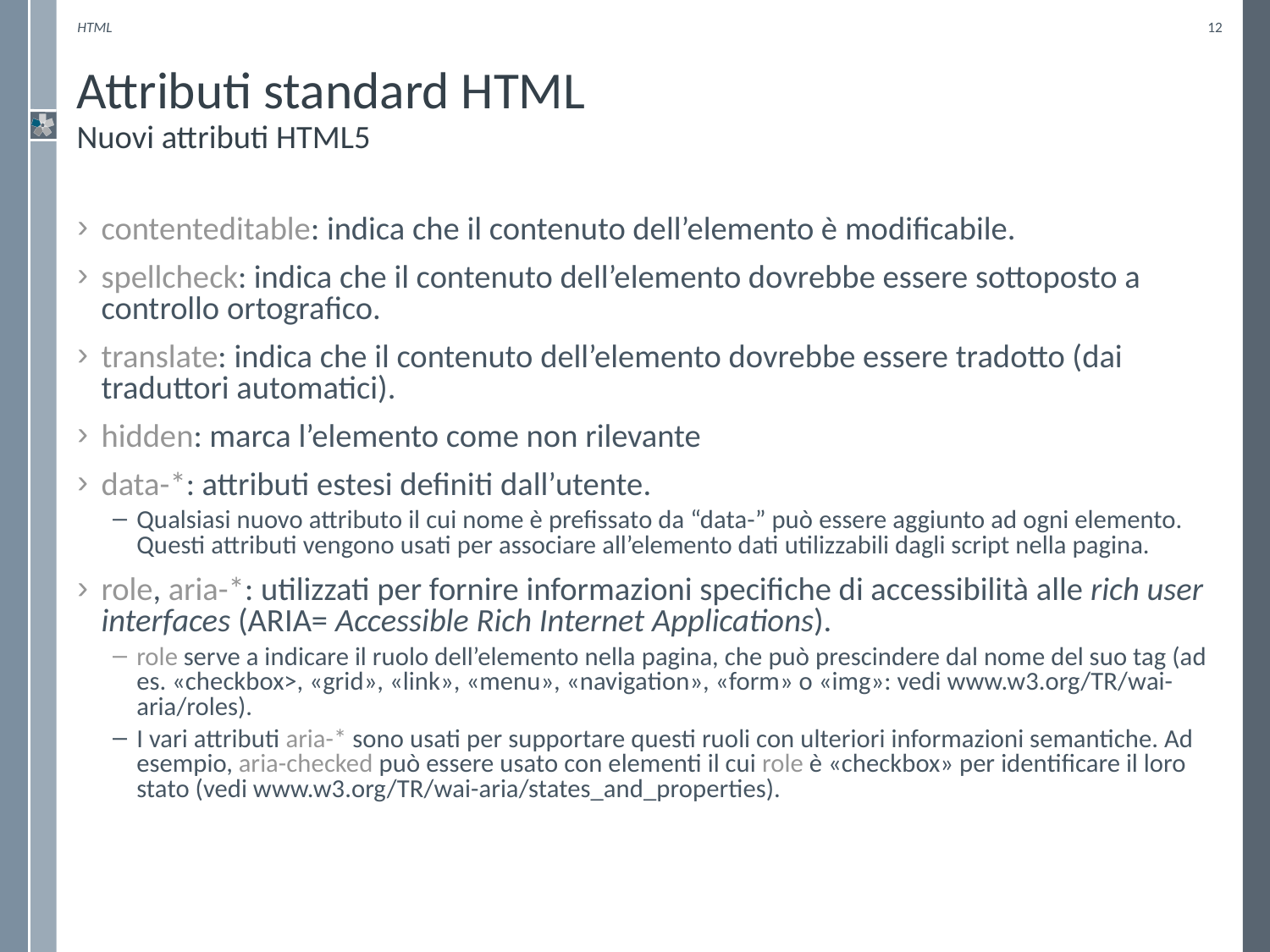

HTML
12
# Attributi standard HTML Nuovi attributi HTML5
contenteditable: indica che il contenuto dell’elemento è modificabile.
spellcheck: indica che il contenuto dell’elemento dovrebbe essere sottoposto a controllo ortografico.
translate: indica che il contenuto dell’elemento dovrebbe essere tradotto (dai traduttori automatici).
hidden: marca l’elemento come non rilevante
data-*: attributi estesi definiti dall’utente.
Qualsiasi nuovo attributo il cui nome è prefissato da “data-” può essere aggiunto ad ogni elemento. Questi attributi vengono usati per associare all’elemento dati utilizzabili dagli script nella pagina.
role, aria-*: utilizzati per fornire informazioni specifiche di accessibilità alle rich user interfaces (ARIA= Accessible Rich Internet Applications).
role serve a indicare il ruolo dell’elemento nella pagina, che può prescindere dal nome del suo tag (ad es. «checkbox>, «grid», «link», «menu», «navigation», «form» o «img»: vedi www.w3.org/TR/wai-aria/roles).
I vari attributi aria-* sono usati per supportare questi ruoli con ulteriori informazioni semantiche. Ad esempio, aria-checked può essere usato con elementi il cui role è «checkbox» per identificare il loro stato (vedi www.w3.org/TR/wai-aria/states_and_properties).